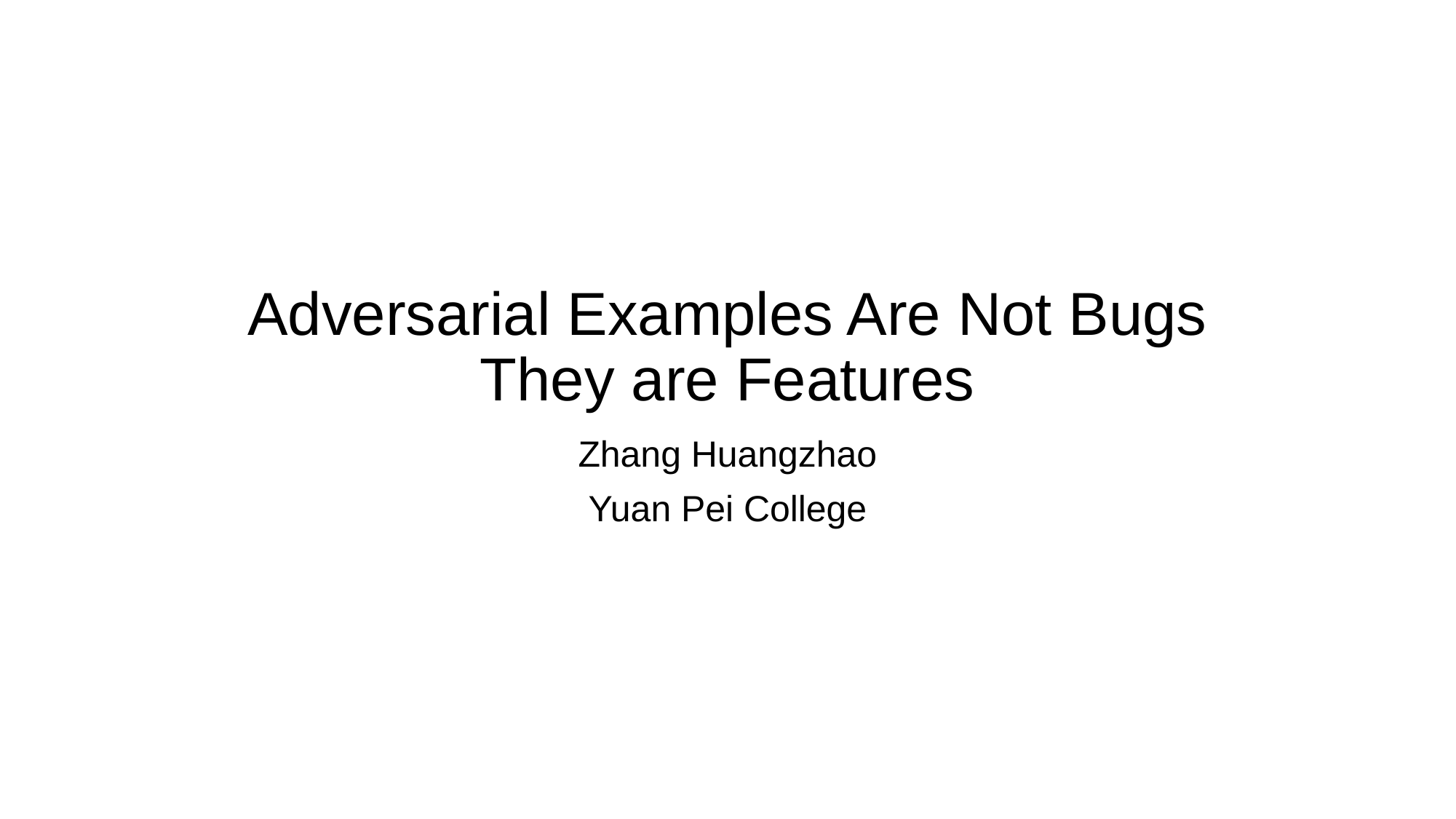

# Adversarial Examples Are Not Bugs They are Features
Zhang Huangzhao
Yuan Pei College